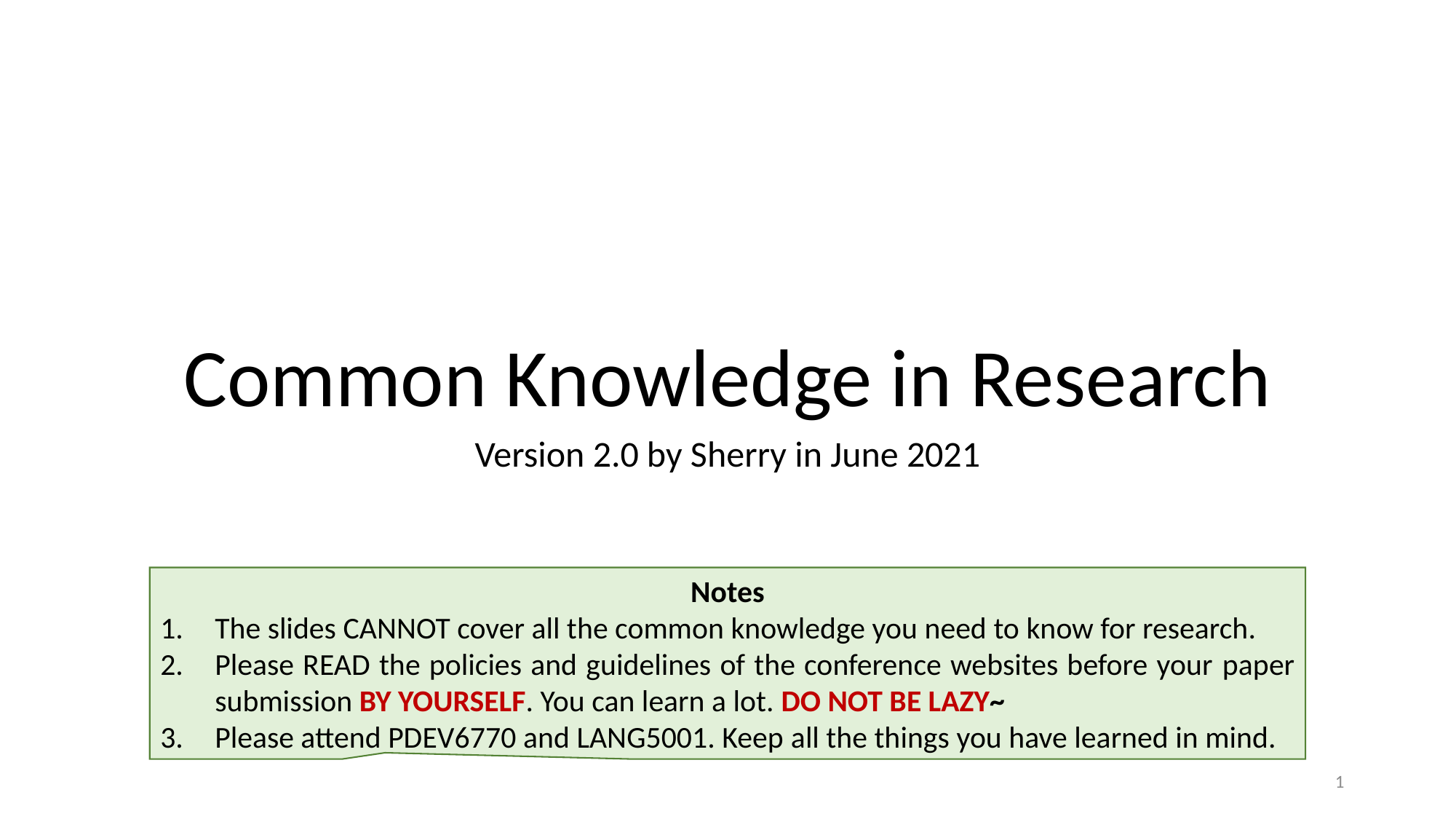

# Common Knowledge in Research
Version 2.0 by Sherry in June 2021

Notes
The slides CANNOT cover all the common knowledge you need to know for research.
Please READ the policies and guidelines of the conference websites before your paper submission BY YOURSELF. You can learn a lot. DO NOT BE LAZY~
Please attend PDEV6770 and LANG5001. Keep all the things you have learned in mind.
1